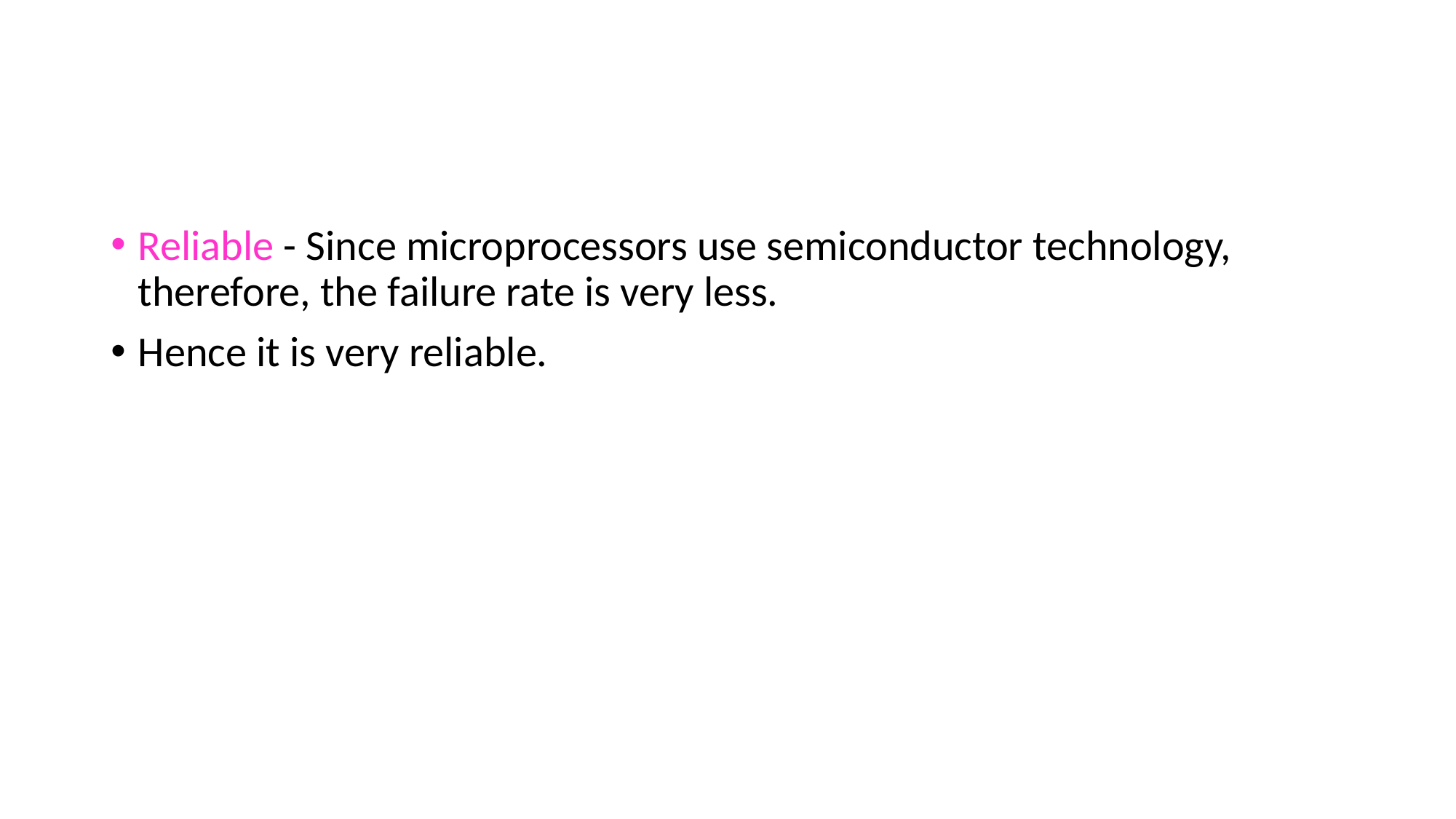

#
Reliable - Since microprocessors use semiconductor technology, therefore, the failure rate is very less.
Hence it is very reliable.